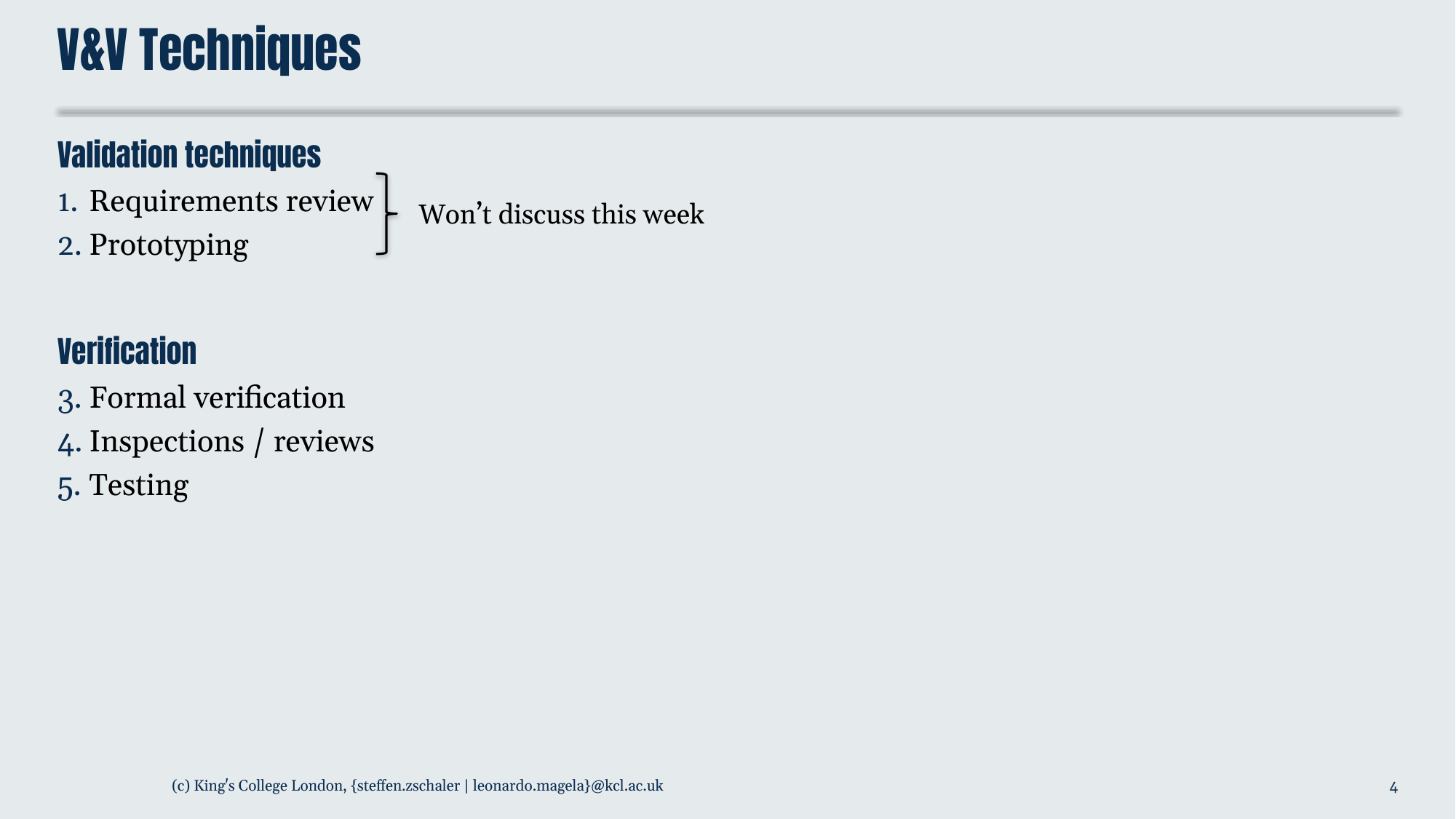

# V&V Techniques
Validation techniques
Requirements review
Prototyping

Verification
Formal verification
Inspections / reviews
Testing

Won’t discuss this week
(c) King's College London, {steffen.zschaler | leonardo.magela}@kcl.ac.uk
4